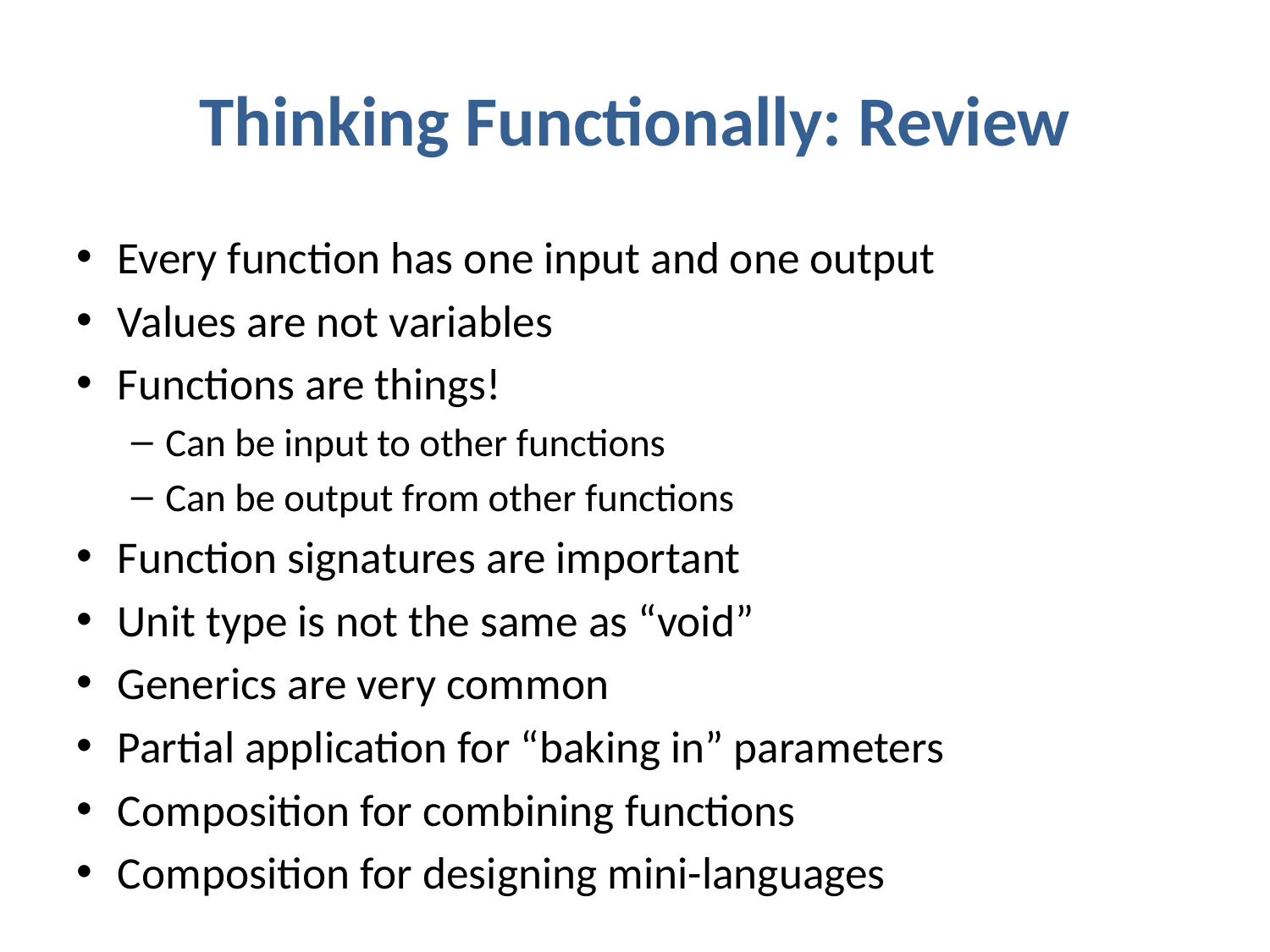

# Thinking Functionally: Review
Every function has one input and one output
Values are not variables
Functions are things!
Can be input to other functions
Can be output from other functions
Function signatures are important
Unit type is not the same as “void”
Generics are very common
Partial application for “baking in” parameters
Composition for combining functions
Composition for designing mini-languages